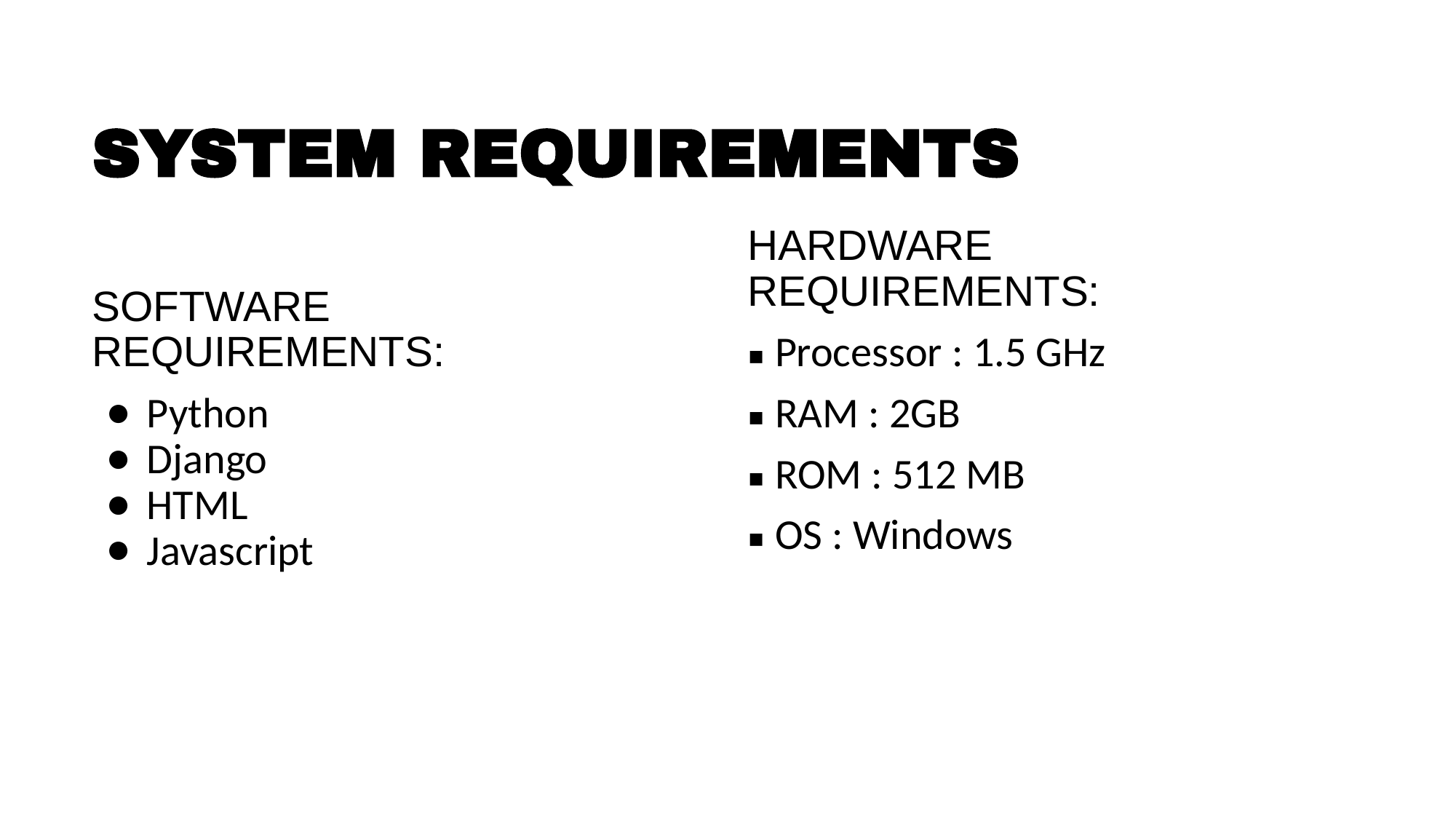

# SYSTEM REQUIREMENTS
HARDWARE REQUIREMENTS:
Processor : 1.5 GHz
RAM : 2GB
ROM : 512 MB
OS : Windows
SOFTWARE REQUIREMENTS:
Python
Django
HTML
Javascript